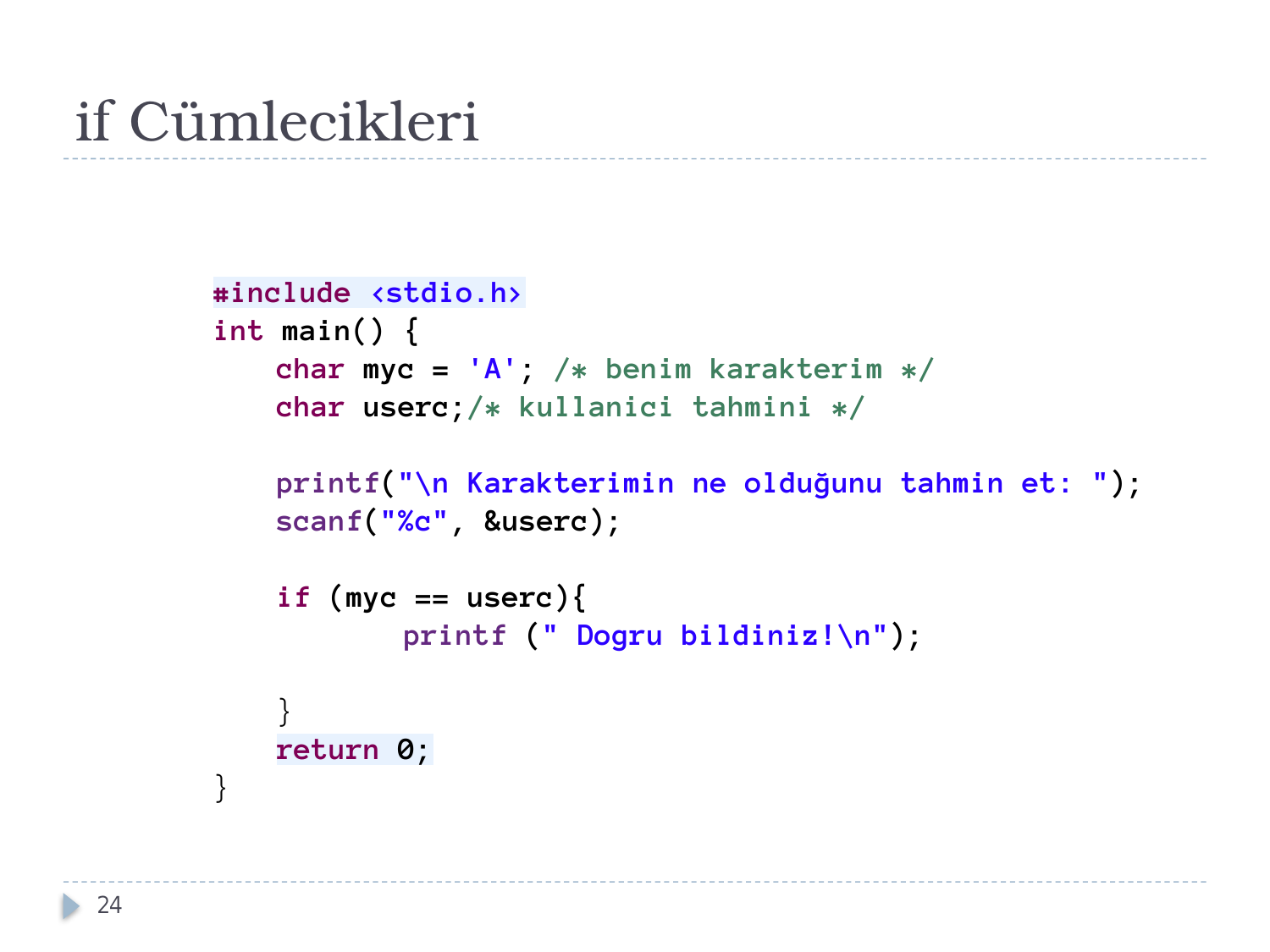

# if Cümlecikleri

#include <stdio.h>
int main() {
char myc = 'A'; /* benim karakterim */
char userc;/* kullanici tahmini */

printf("\n Karakterimin ne olduğunu tahmin et: ");
scanf("%c", &userc);

if (myc == userc){
	printf (" Dogru bildiniz!\n");

}
return 0;
}
24